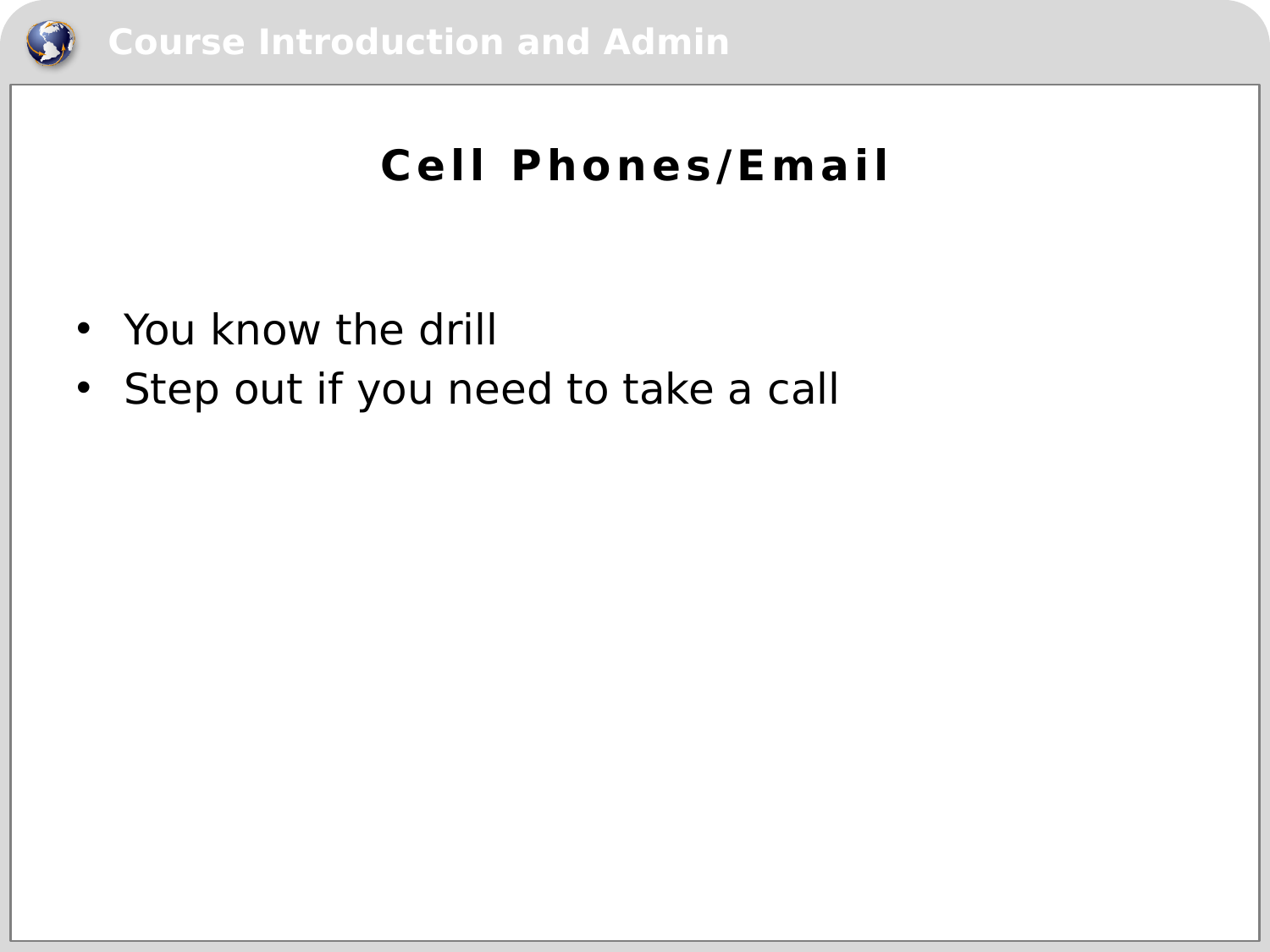

# Cell Phones/Email
You know the drill
Step out if you need to take a call